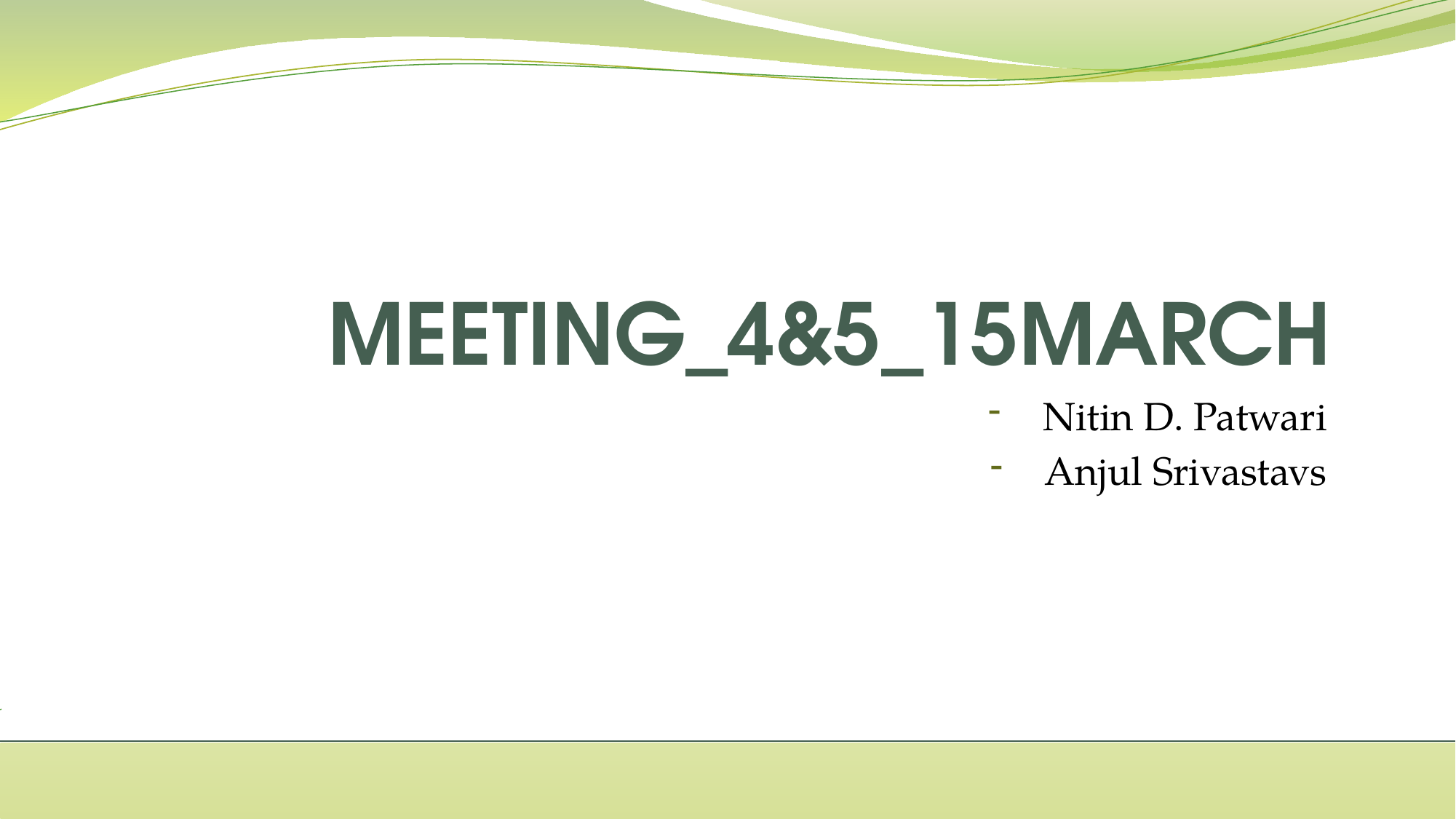

# MEETING_4&5_15MARCH
Nitin D. Patwari
Anjul Srivastavs